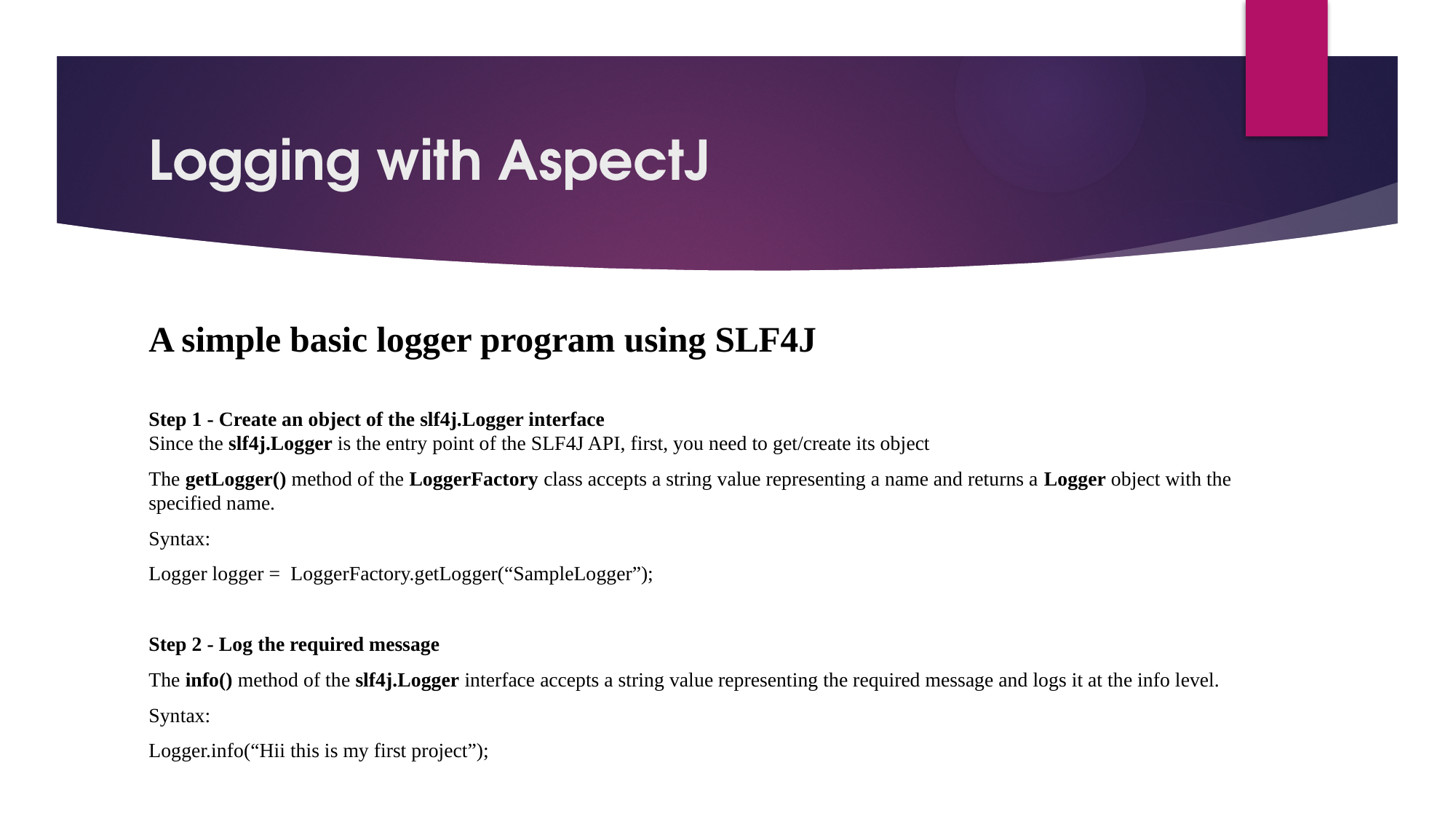

# Logging with AspectJ
A simple basic logger program using SLF4J

Step 1 - Create an object of the slf4j.Logger interface
Since the slf4j.Logger is the entry point of the SLF4J API, first, you need to get/create its object
The getLogger() method of the LoggerFactory class accepts a string value representing a name and returns a Logger object with the specified name.
Syntax:
Logger logger =  LoggerFactory.getLogger(“SampleLogger”);

Step 2 - Log the required message
The info() method of the slf4j.Logger interface accepts a string value representing the required message and logs it at the info level.
Syntax:
Logger.info(“Hii this is my first project”);